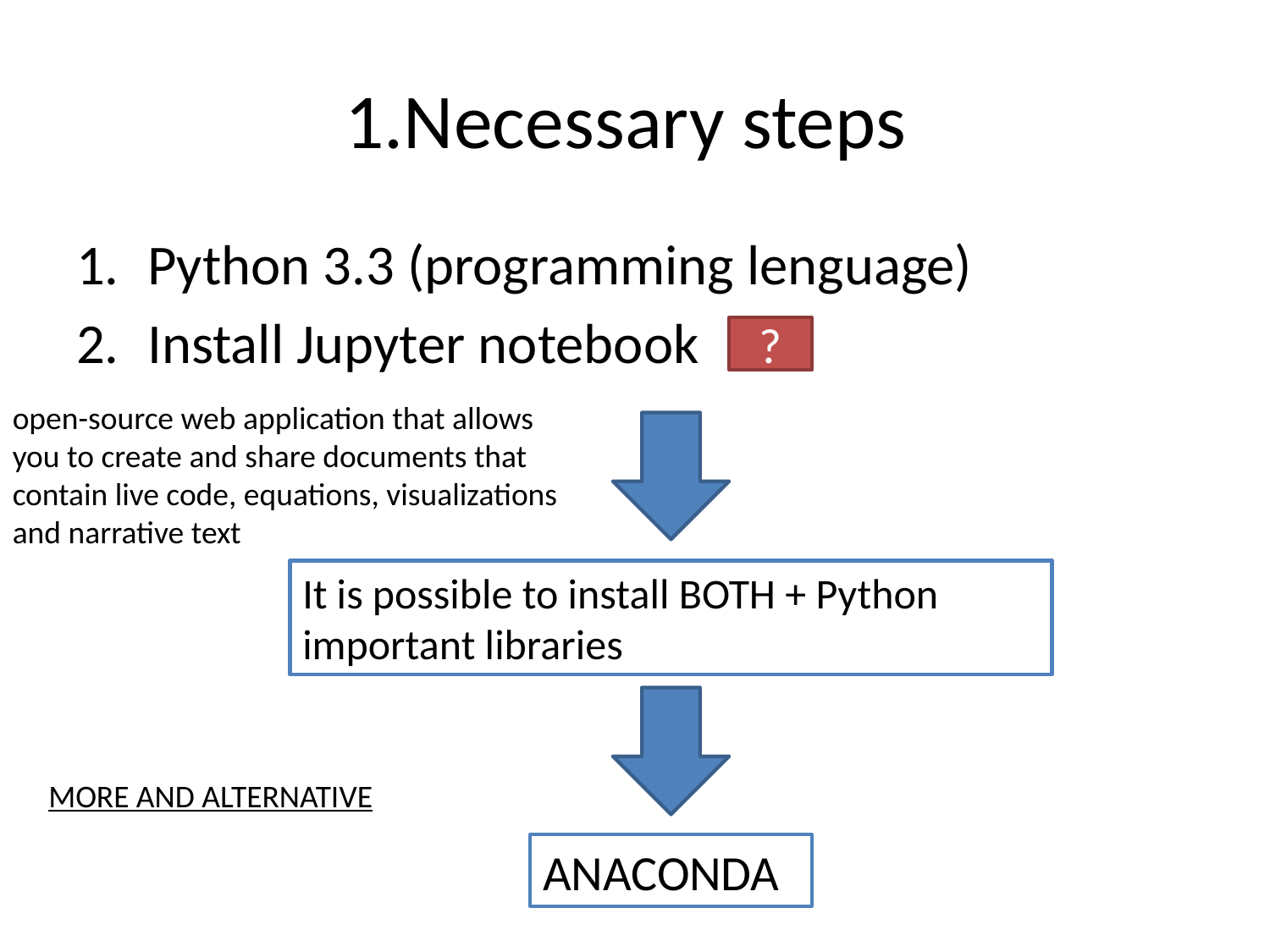

# 1.Necessary steps
Python 3.3 (programming lenguage)
Install Jupyter notebook

?
open-source web application that allows you to create and share documents that contain live code, equations, visualizations and narrative text

It is possible to install BOTH + Python important libraries

MORE AND ALTERNATIVE
ANACONDA